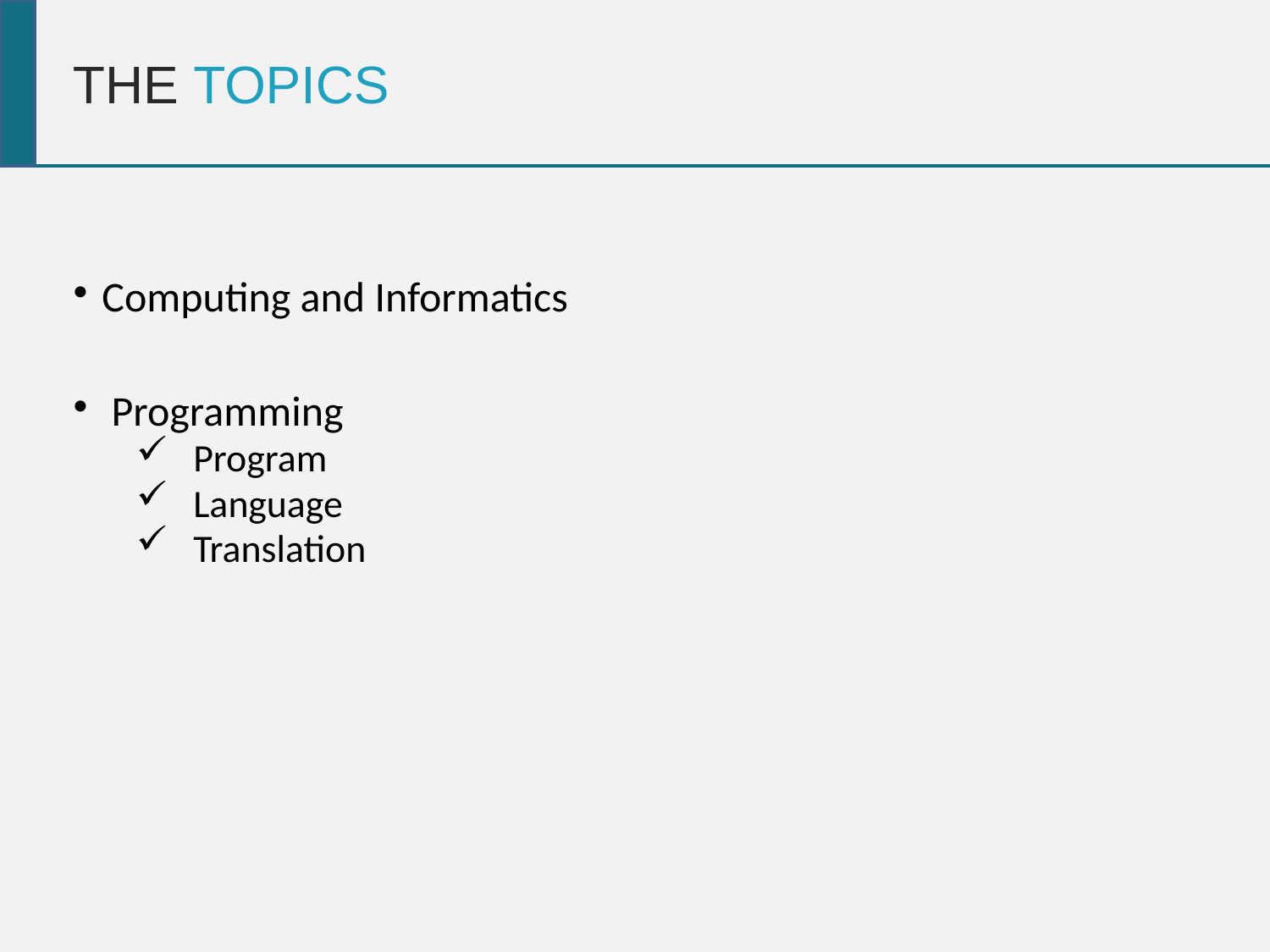

THE TOPICS

Computing and Informatics

 Programming
  Program
  Language
  Translation